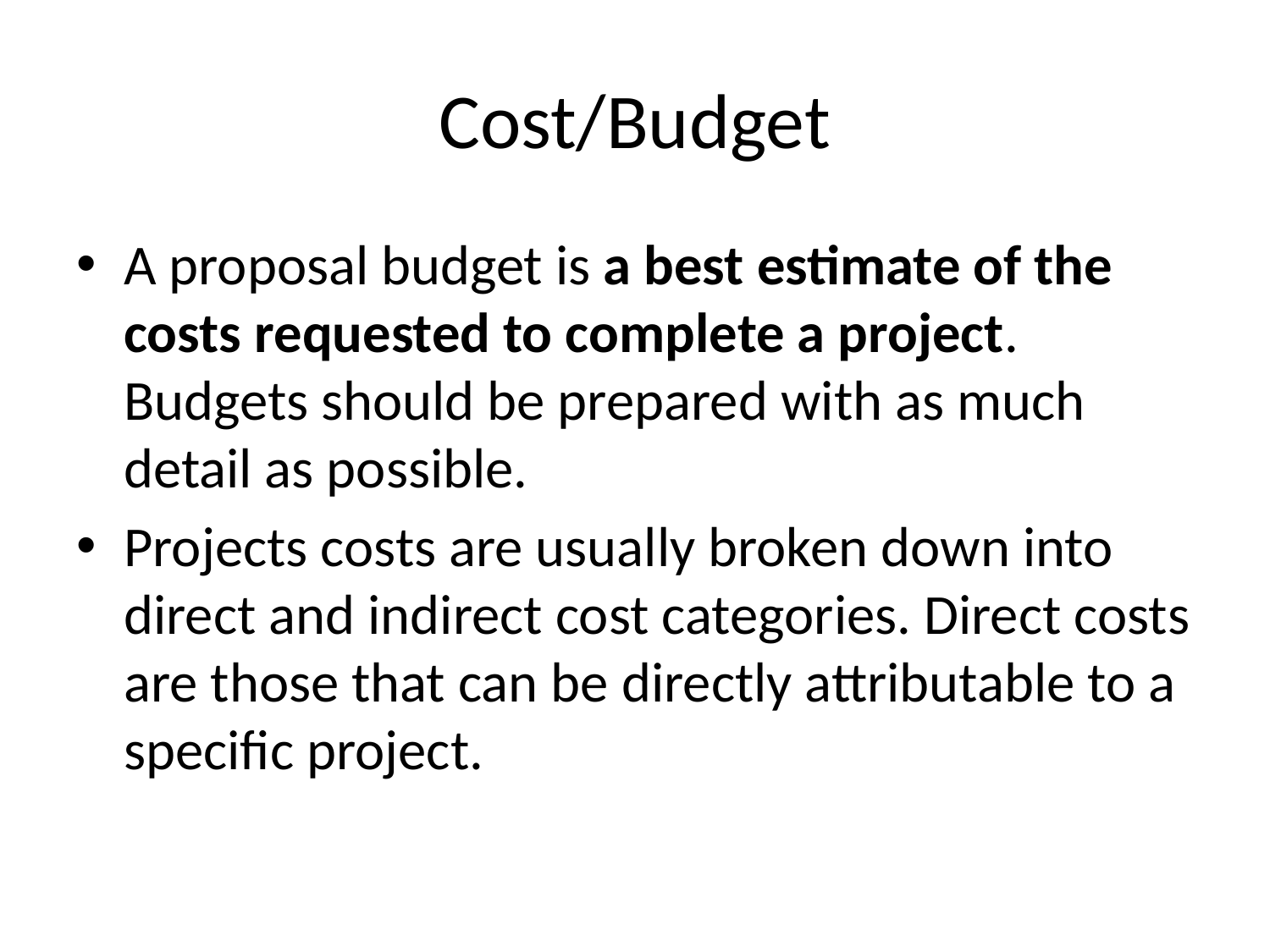

# Cost/Budget
A proposal budget is a best estimate of the costs requested to complete a project. Budgets should be prepared with as much detail as possible.
Projects costs are usually broken down into direct and indirect cost categories. Direct costs are those that can be directly attributable to a specific project.